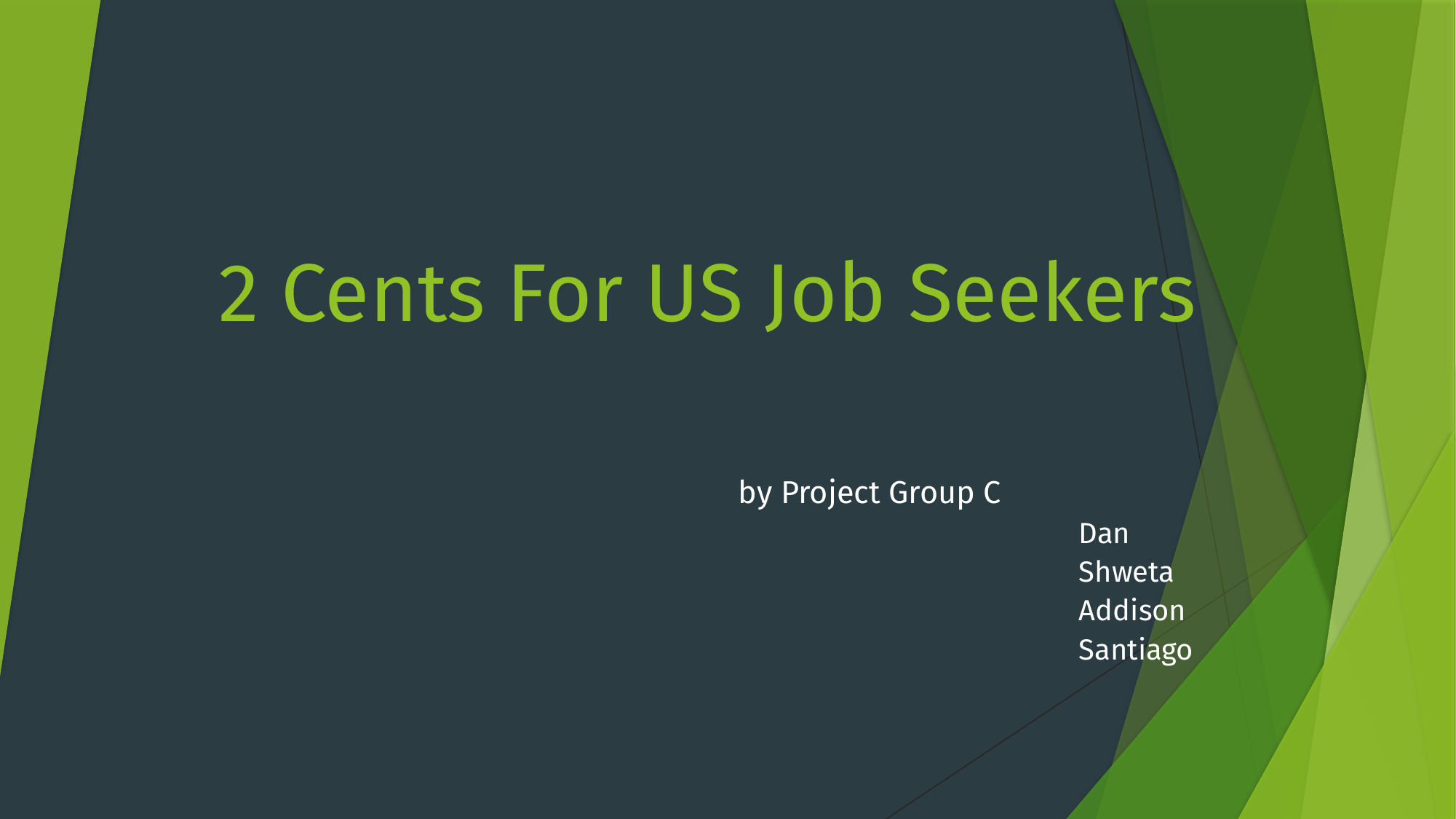

# 2 Cents For US Job Seekers
by Project Group C
Dan
Shweta
Addison
Santiago